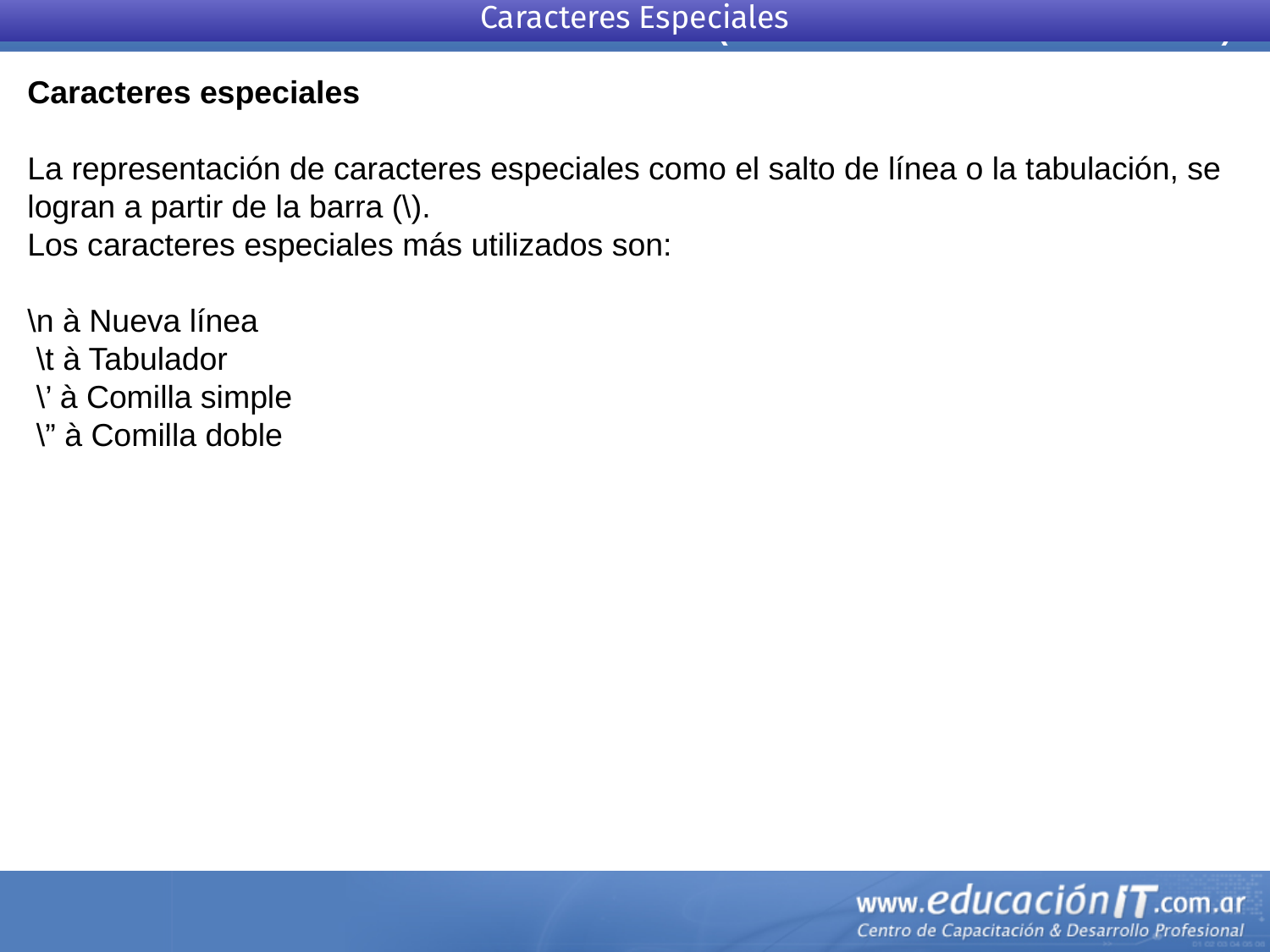

Caracteres Especiales
Caracteres especiales

La representación de caracteres especiales como el salto de línea o la tabulación, se logran a partir de la barra (\).
Los caracteres especiales más utilizados son:

\n à Nueva línea
 \t à Tabulador
 \’ à Comilla simple
 \” à Comilla doble